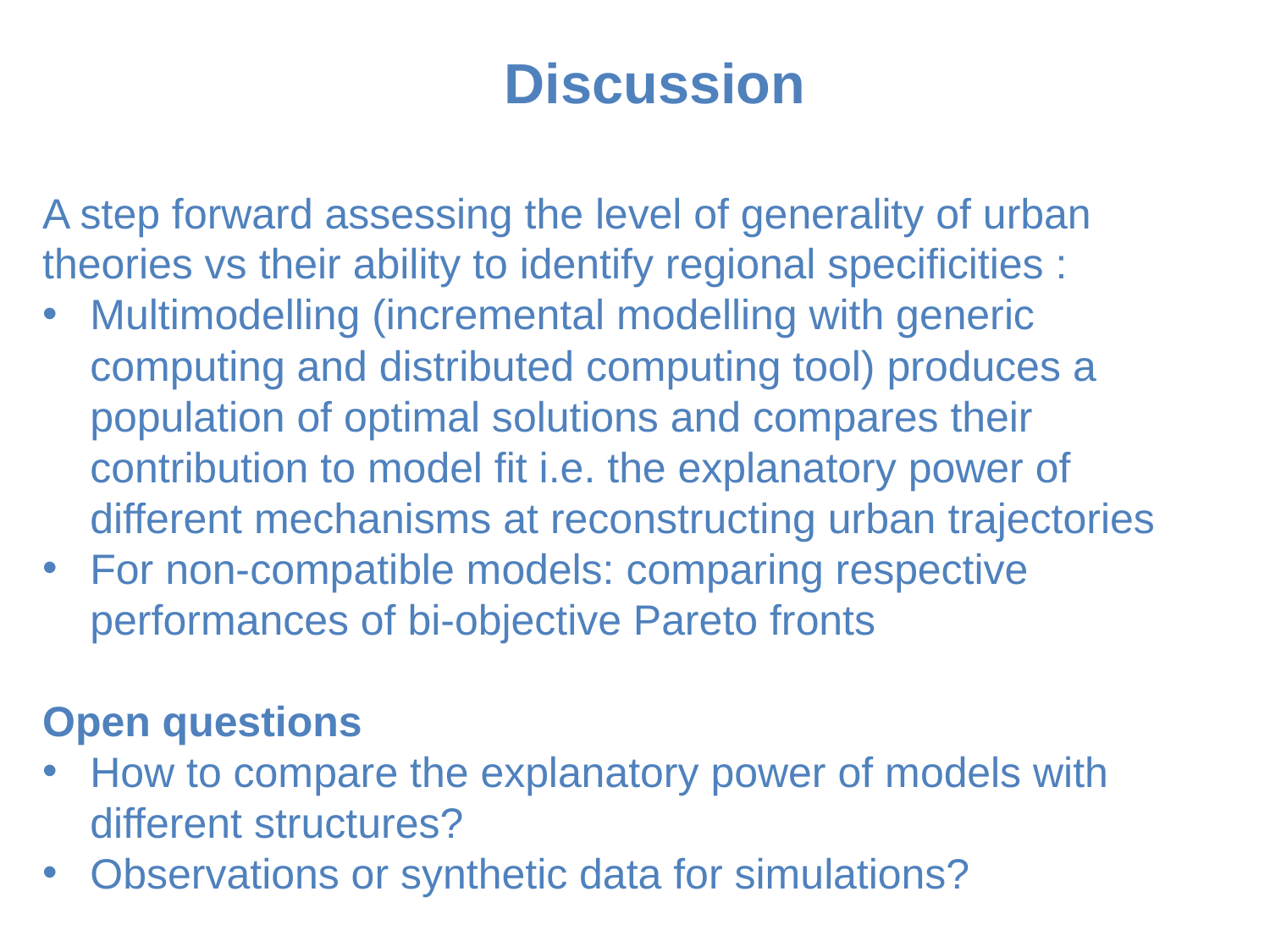

Discussion
A step forward assessing the level of generality of urban theories vs their ability to identify regional specificities :
Multimodelling (incremental modelling with generic computing and distributed computing tool) produces a population of optimal solutions and compares their contribution to model fit i.e. the explanatory power of different mechanisms at reconstructing urban trajectories
For non-compatible models: comparing respective performances of bi-objective Pareto fronts

Open questions
How to compare the explanatory power of models with different structures?
Observations or synthetic data for simulations?